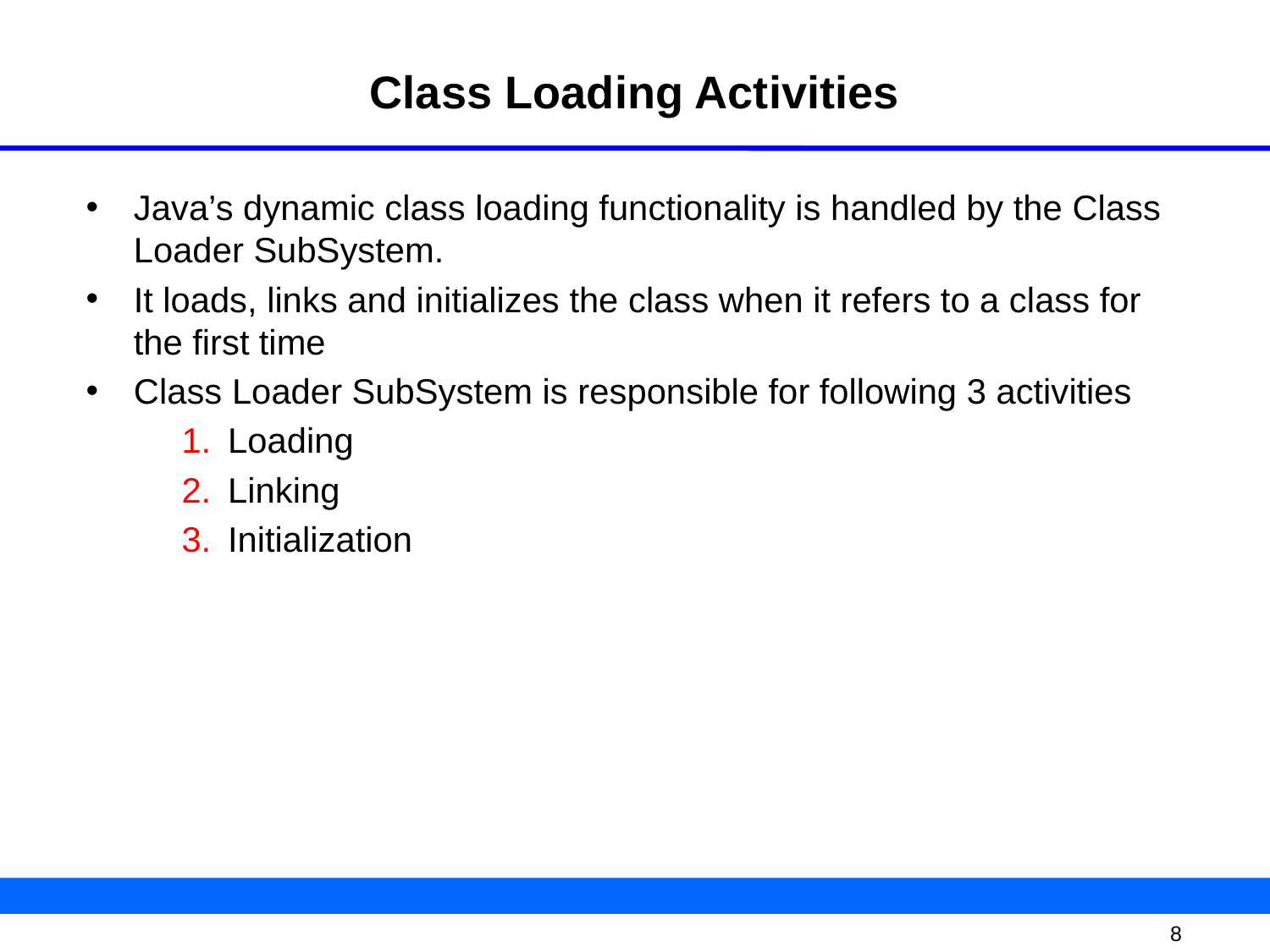

# Class Loading Activities
Java’s dynamic class loading functionality is handled by the Class Loader SubSystem.
It loads, links and initializes the class when it refers to a class for the first time
Class Loader SubSystem is responsible for following 3 activities
Loading
Linking
Initialization